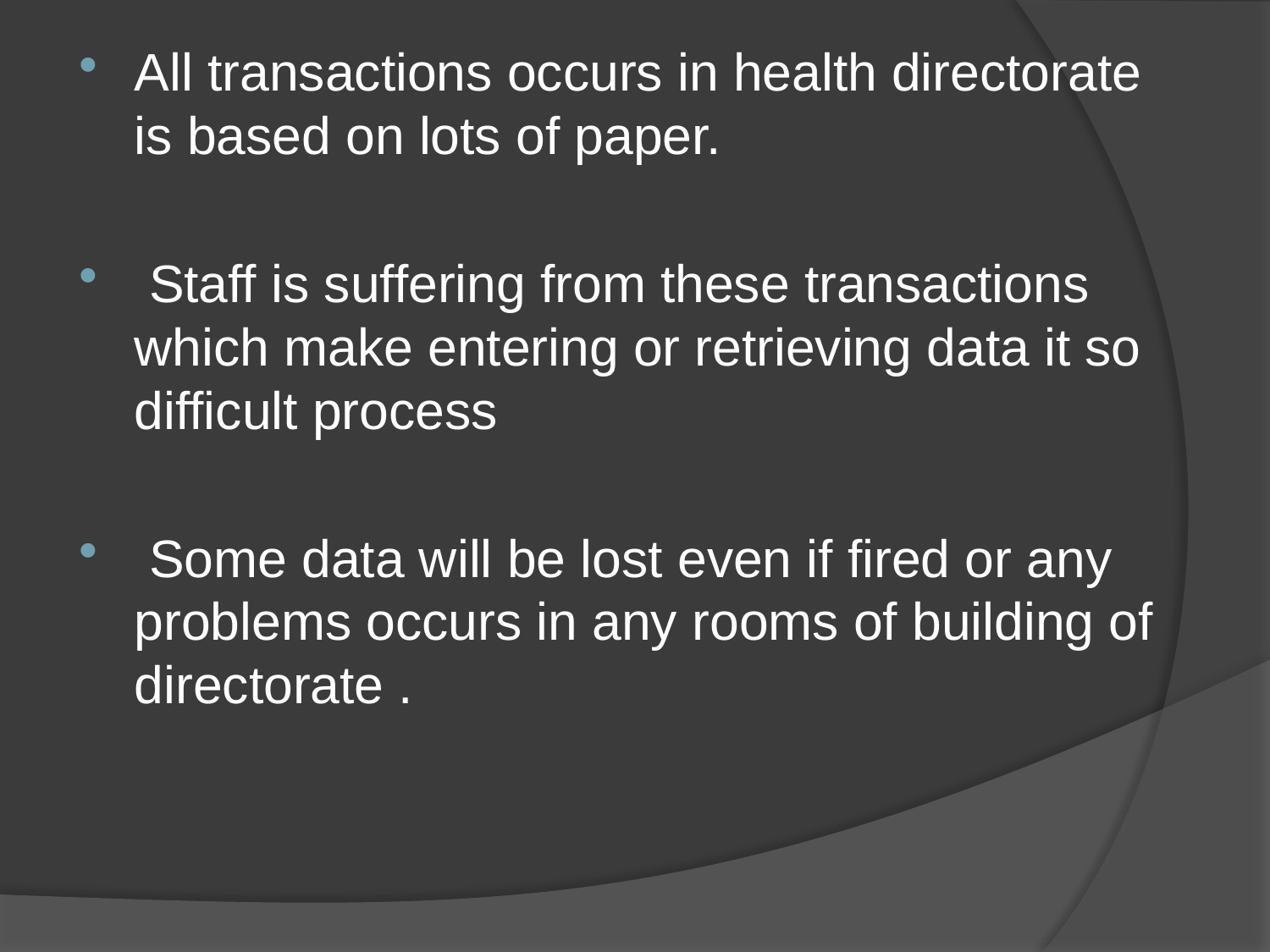

All transactions occurs in health directorate is based on lots of paper.

 Staff is suffering from these transactions which make entering or retrieving data it so difficult process

 Some data will be lost even if fired or any problems occurs in any rooms of building of directorate .